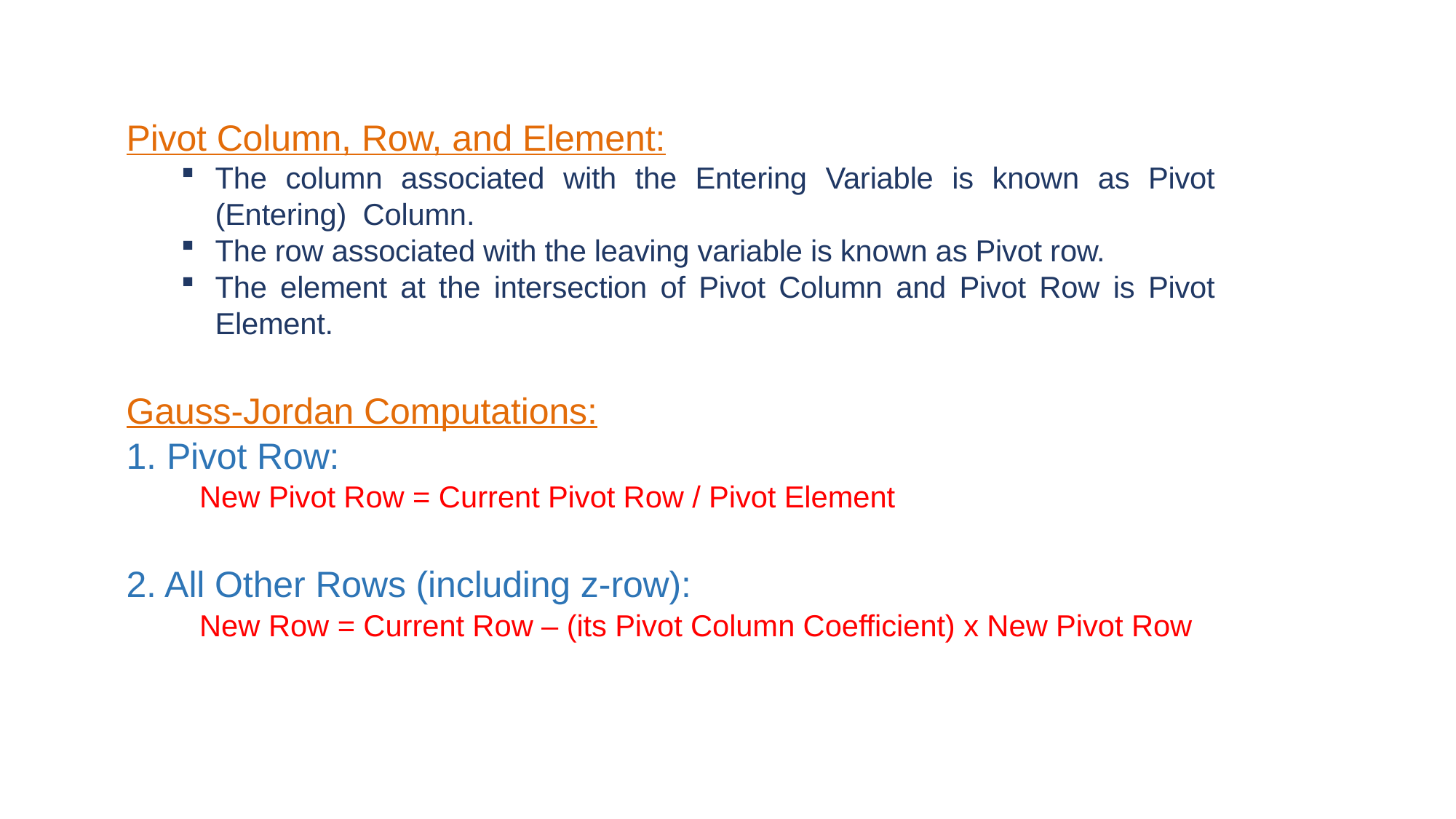

Pivot Column, Row, and Element:
The column associated with the Entering Variable is known as Pivot (Entering)  Column.
The row associated with the leaving variable is known as Pivot row.
The element at the intersection of Pivot Column and Pivot Row is Pivot Element.

Gauss-Jordan Computations:
1. Pivot Row:
	New Pivot Row = Current Pivot Row / Pivot Element

2. All Other Rows (including z-row):
	New Row = Current Row – (its Pivot Column Coefficient) x New Pivot Row